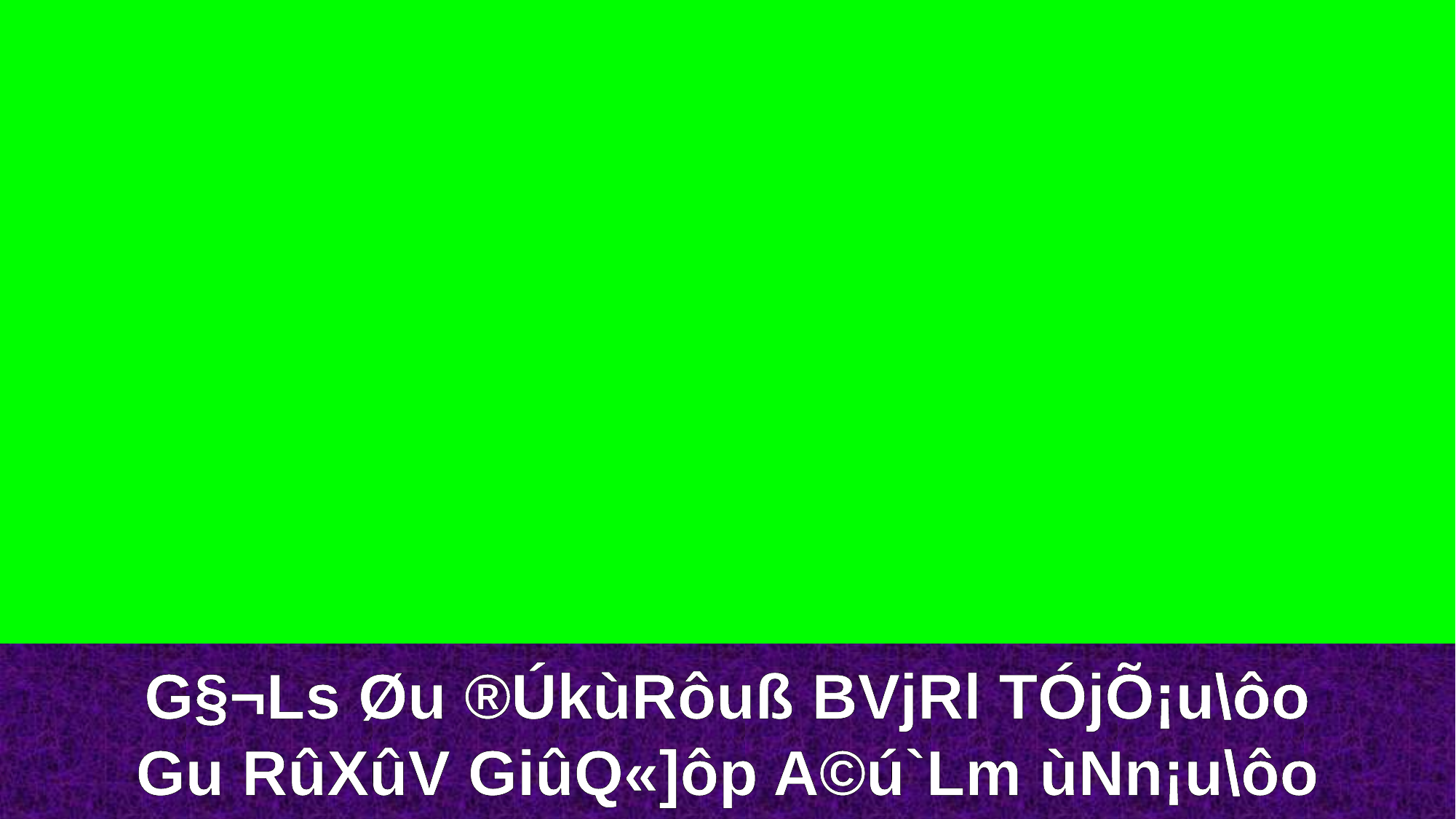

G§¬Ls Øu ®ÚkùRôuß BVjRl TÓjÕ¡u\ôo
Gu RûXûV GiûQ«]ôp A©ú`Lm ùNn¡u\ôo